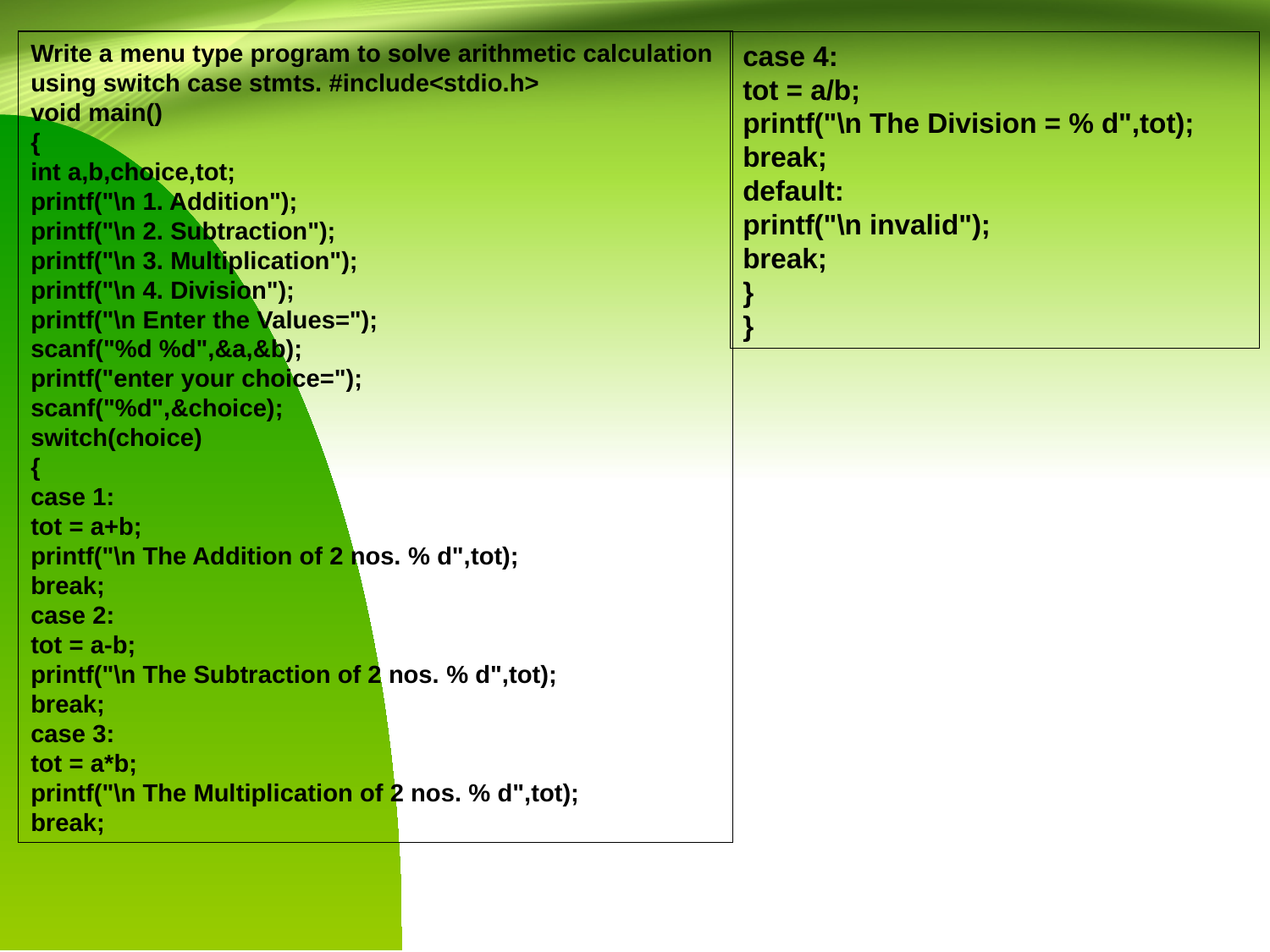

Write a menu type program to solve arithmetic calculation
using switch case stmts. #include<stdio.h>
void main()
{
int a,b,choice,tot;
printf("\n 1. Addition");
printf("\n 2. Subtraction");
printf("\n 3. Multiplication");
printf("\n 4. Division");
printf("\n Enter the Values=");
scanf("%d %d",&a,&b);
printf("enter your choice=");
scanf("%d",&choice);
switch(choice)
{
case 1:
tot = a+b;
printf("\n The Addition of 2 nos. % d",tot);
break;
case 2:
tot = a-b;
printf("\n The Subtraction of 2 nos. % d",tot);
break;
case 3:
tot = a*b;
printf("\n The Multiplication of 2 nos. % d",tot);
break;
case 4:
tot = a/b;
printf("\n The Division = % d",tot);
break;
default:
printf("\n invalid");
break;
}
}